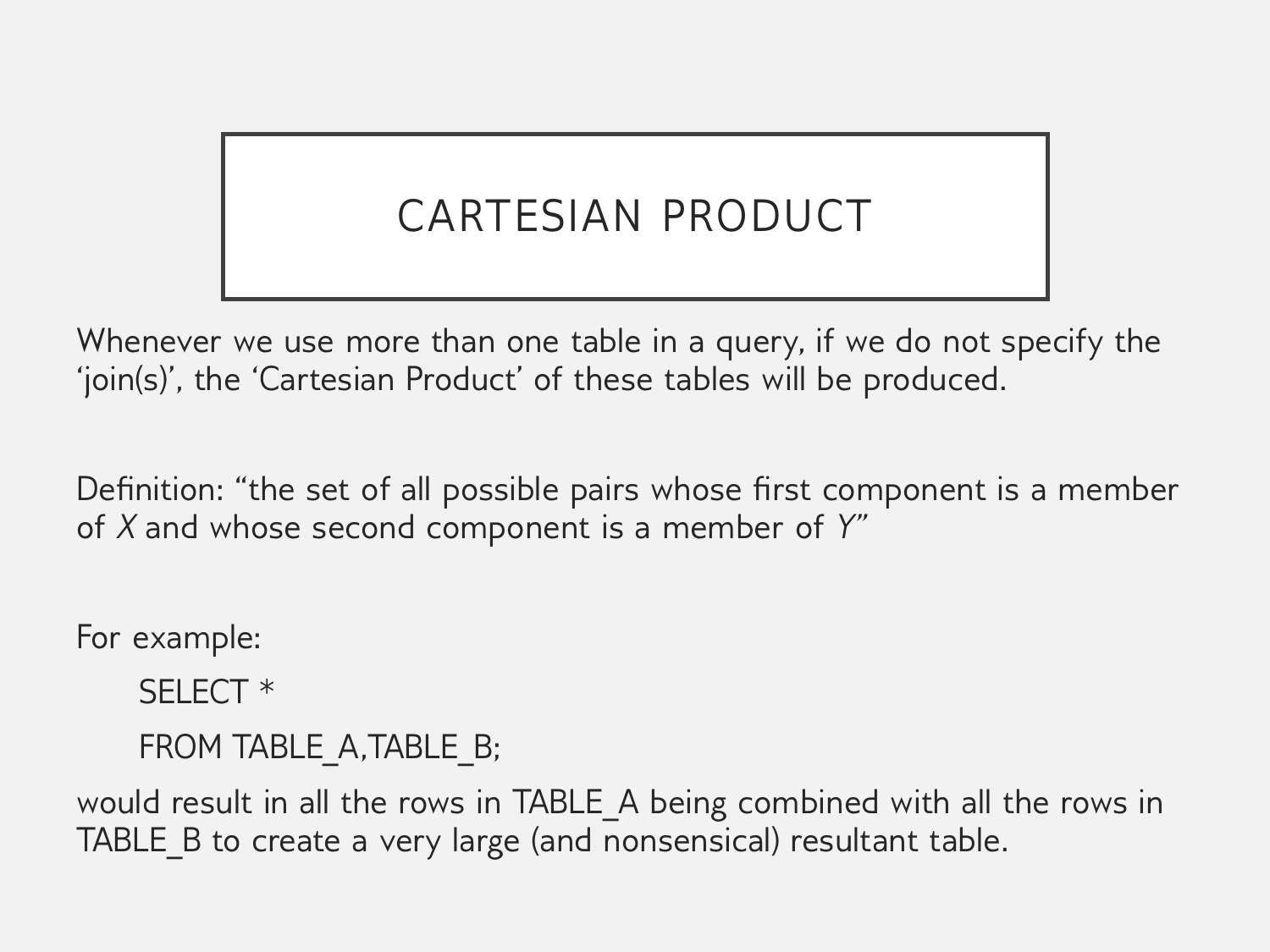

# Cartesian Product
Whenever we use more than one table in a query, if we do not specify the ‘join(s)’, the ‘Cartesian Product’ of these tables will be produced.

Definition: “the set of all possible pairs whose first component is a member of X and whose second component is a member of Y”

For example:
SELECT *
FROM TABLE_A,TABLE_B;
would result in all the rows in TABLE_A being combined with all the rows in TABLE_B to create a very large (and nonsensical) resultant table.